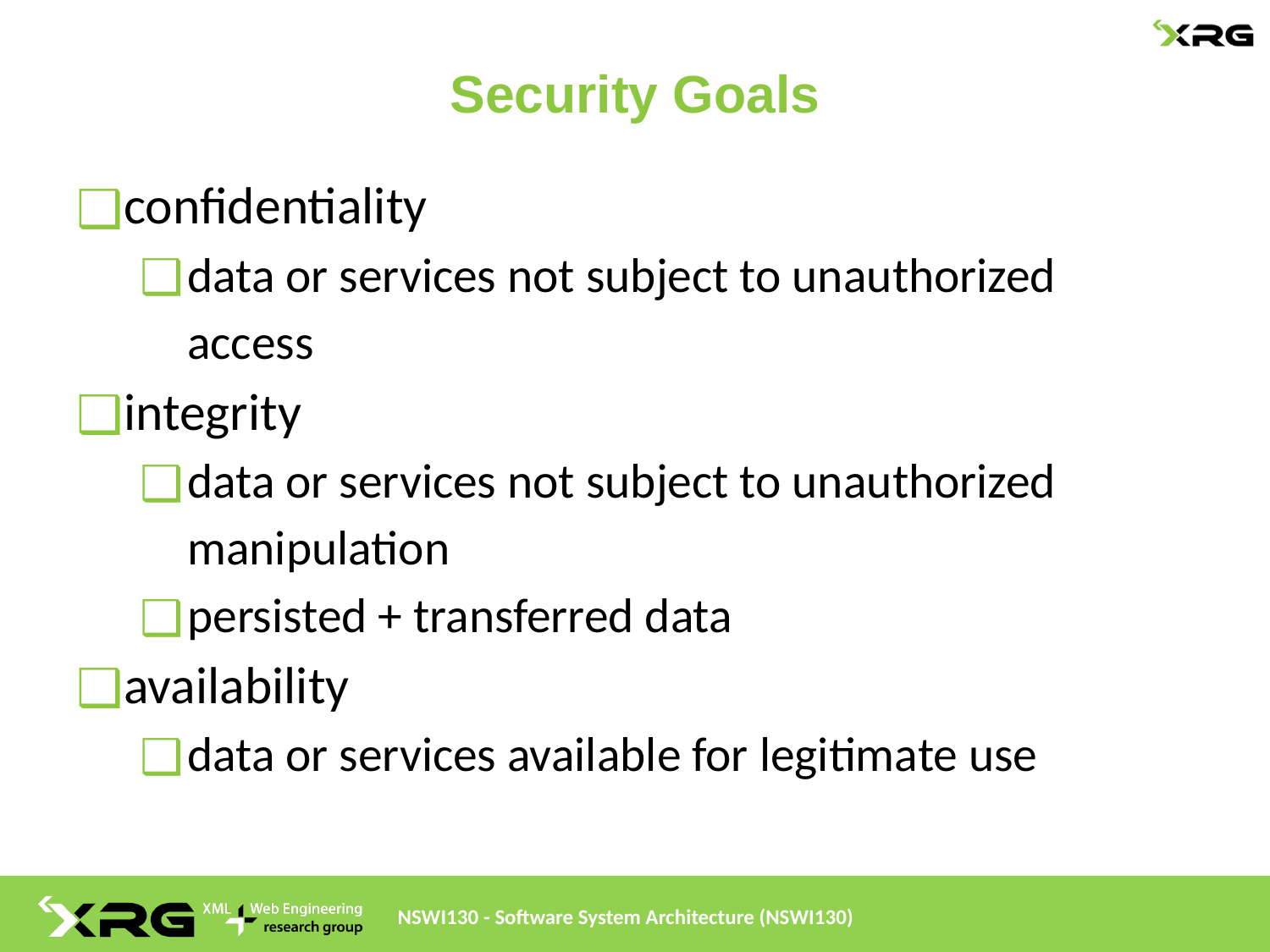

# Security Goals
confidentiality
data or services not subject to unauthorized access
integrity
data or services not subject to unauthorized manipulation
persisted + transferred data
availability
data or services available for legitimate use
NSWI130 - Software System Architecture (NSWI130)